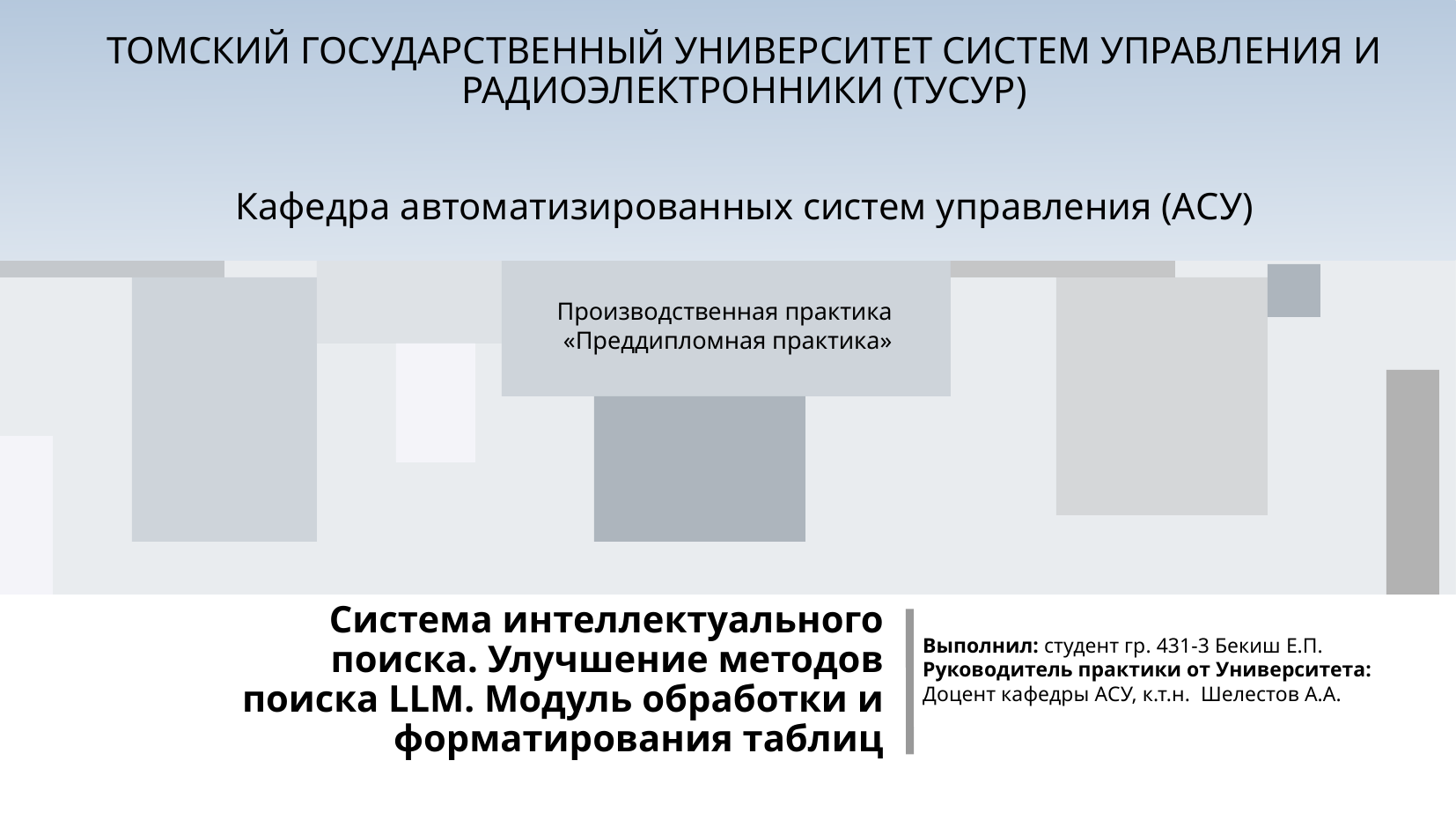

ТОМСКИЙ ГОСУДАРСТВЕННЫЙ УНИВЕРСИТЕТ СИСТЕМ УПРАВЛЕНИЯ И РАДИОЭЛЕКТРОННИКИ (ТУСУР)

Кафедра автоматизированных систем управления (АСУ)
Производственная практика
«Преддипломная практика»

# Система интеллектуального поиска. Улучшение методов поиска LLM. Модуль обработки и форматирования таблиц
Выполнил: студент гр. 431-3 Бекиш Е.П.
Руководитель практики от Университета:
Доцент кафедры АСУ, к.т.н.  Шелестов А.А.